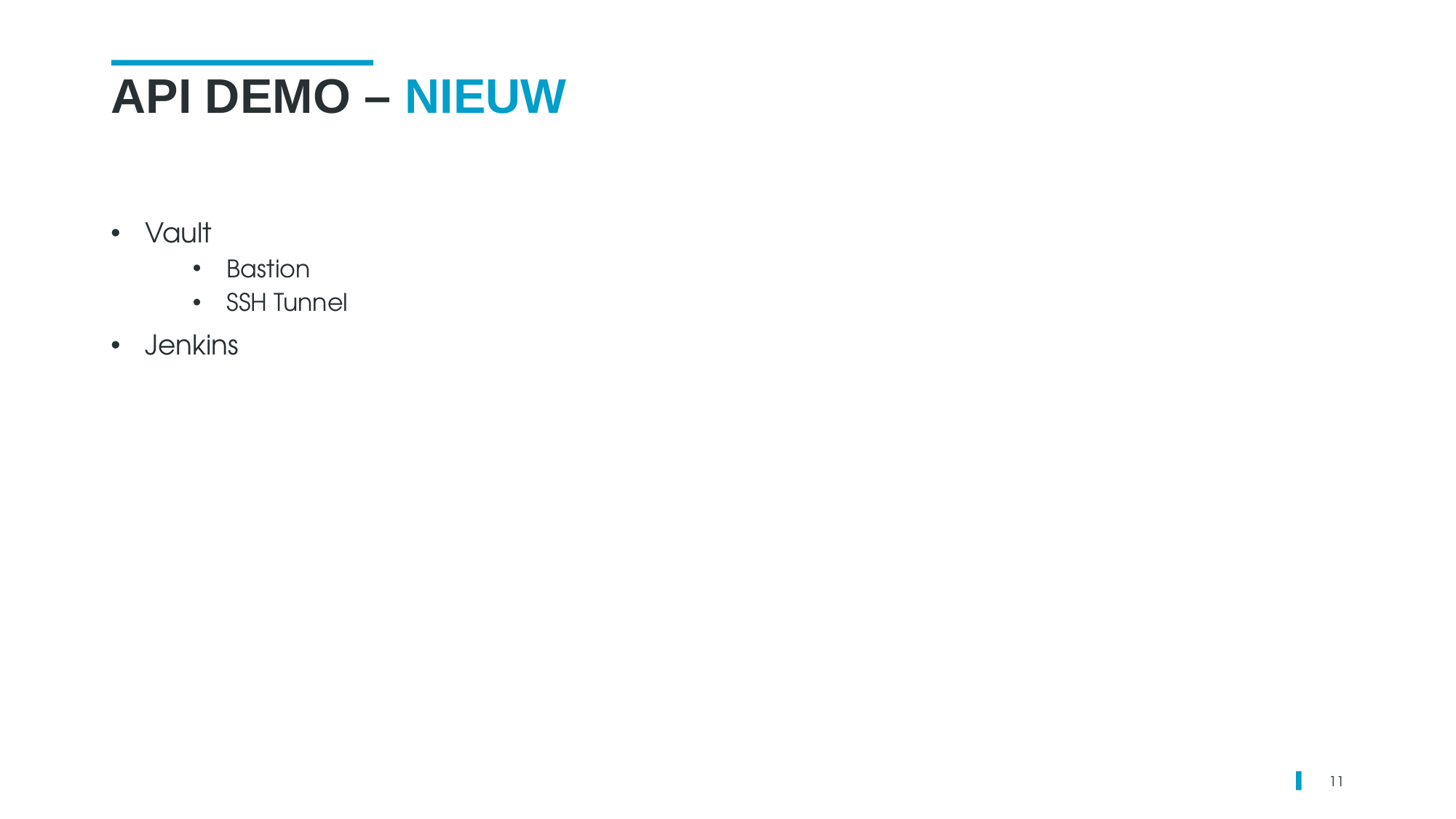

# API DEMO – NIEUW
Vault
Bastion
SSH Tunnel
Jenkins
11